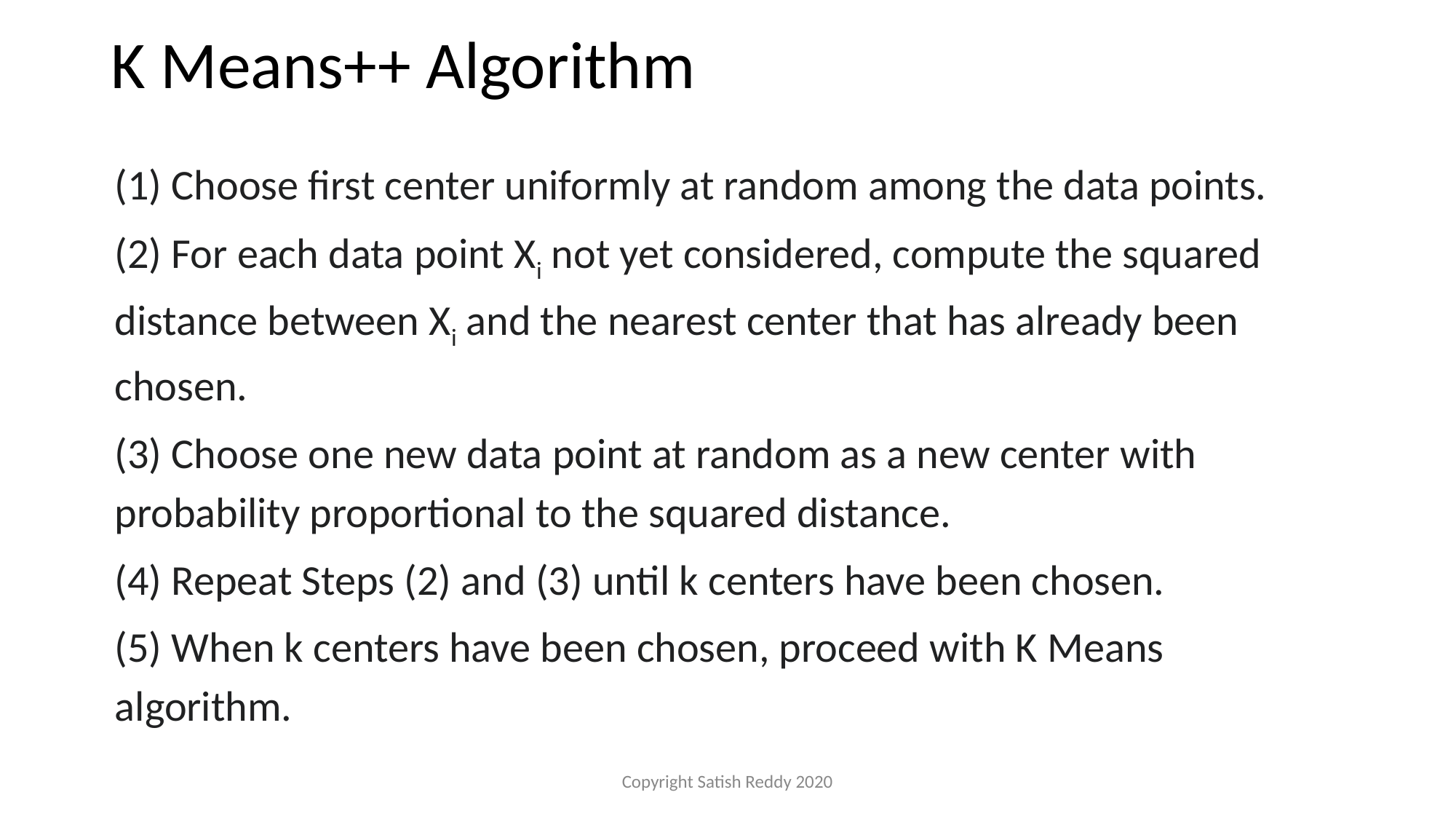

# K Means++ Algorithm
(1) Choose first center uniformly at random among the data points.
(2) For each data point Xi not yet considered, compute the squared distance between Xi and the nearest center that has already been chosen.
(3) Choose one new data point at random as a new center with probability proportional to the squared distance.
(4) Repeat Steps (2) and (3) until k centers have been chosen.
(5) When k centers have been chosen, proceed with K Means algorithm.

Copyright Satish Reddy 2020